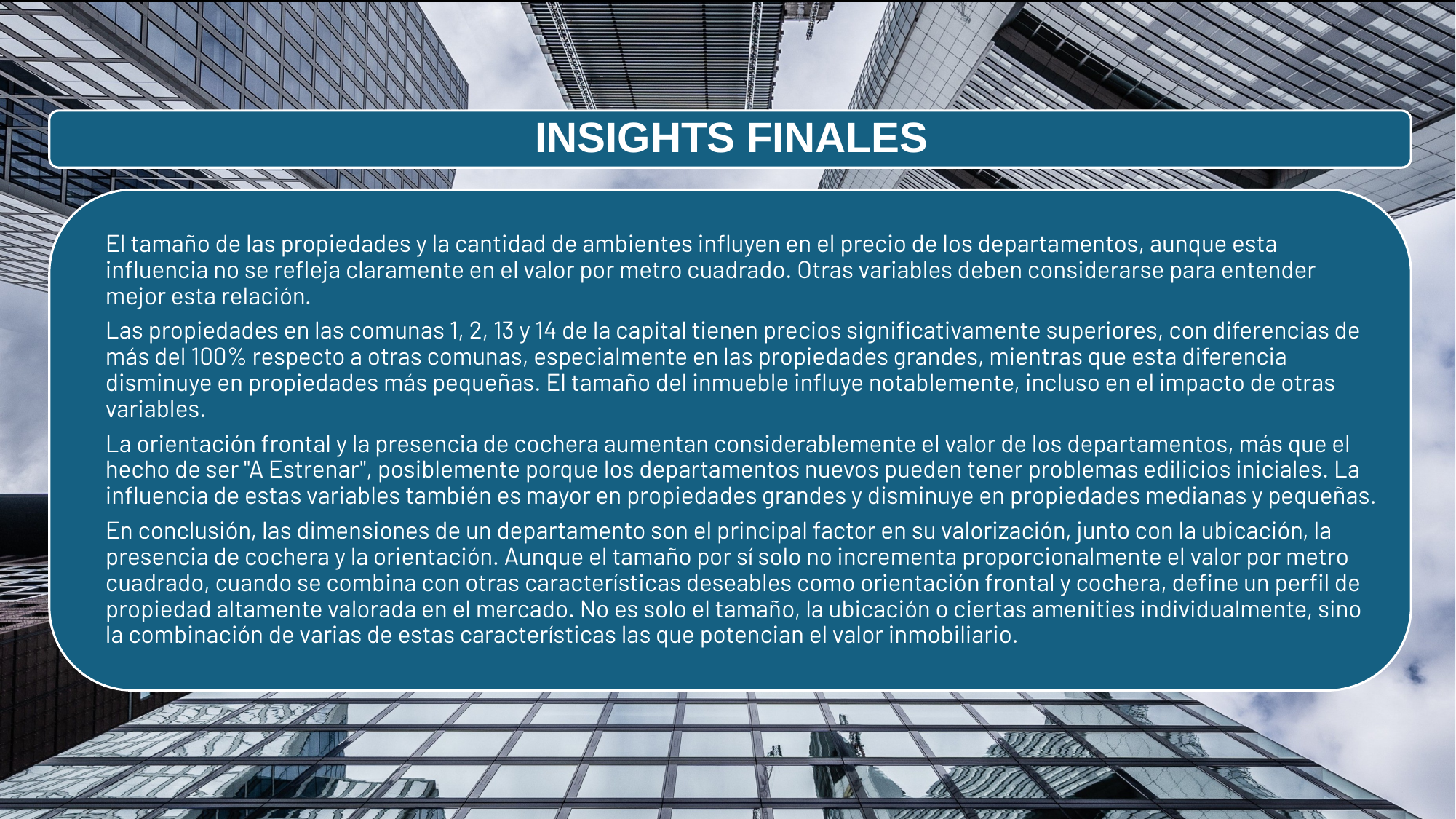

INSIGHTS FINALES
El tamaño de las propiedades y la cantidad de ambientes influyen en el precio de los departamentos, aunque esta influencia no se refleja claramente en el valor por metro cuadrado. Otras variables deben considerarse para entender mejor esta relación.
Las propiedades en las comunas 1, 2, 13 y 14 de la capital tienen precios significativamente superiores, con diferencias de más del 100% respecto a otras comunas, especialmente en las propiedades grandes, mientras que esta diferencia disminuye en propiedades más pequeñas. El tamaño del inmueble influye notablemente, incluso en el impacto de otras variables.
La orientación frontal y la presencia de cochera aumentan considerablemente el valor de los departamentos, más que el hecho de ser "A Estrenar", posiblemente porque los departamentos nuevos pueden tener problemas edilicios iniciales. La influencia de estas variables también es mayor en propiedades grandes y disminuye en propiedades medianas y pequeñas.
En conclusión, las dimensiones de un departamento son el principal factor en su valorización, junto con la ubicación, la presencia de cochera y la orientación. Aunque el tamaño por sí solo no incrementa proporcionalmente el valor por metro cuadrado, cuando se combina con otras características deseables como orientación frontal y cochera, define un perfil de propiedad altamente valorada en el mercado. No es solo el tamaño, la ubicación o ciertas amenities individualmente, sino la combinación de varias de estas características las que potencian el valor inmobiliario.